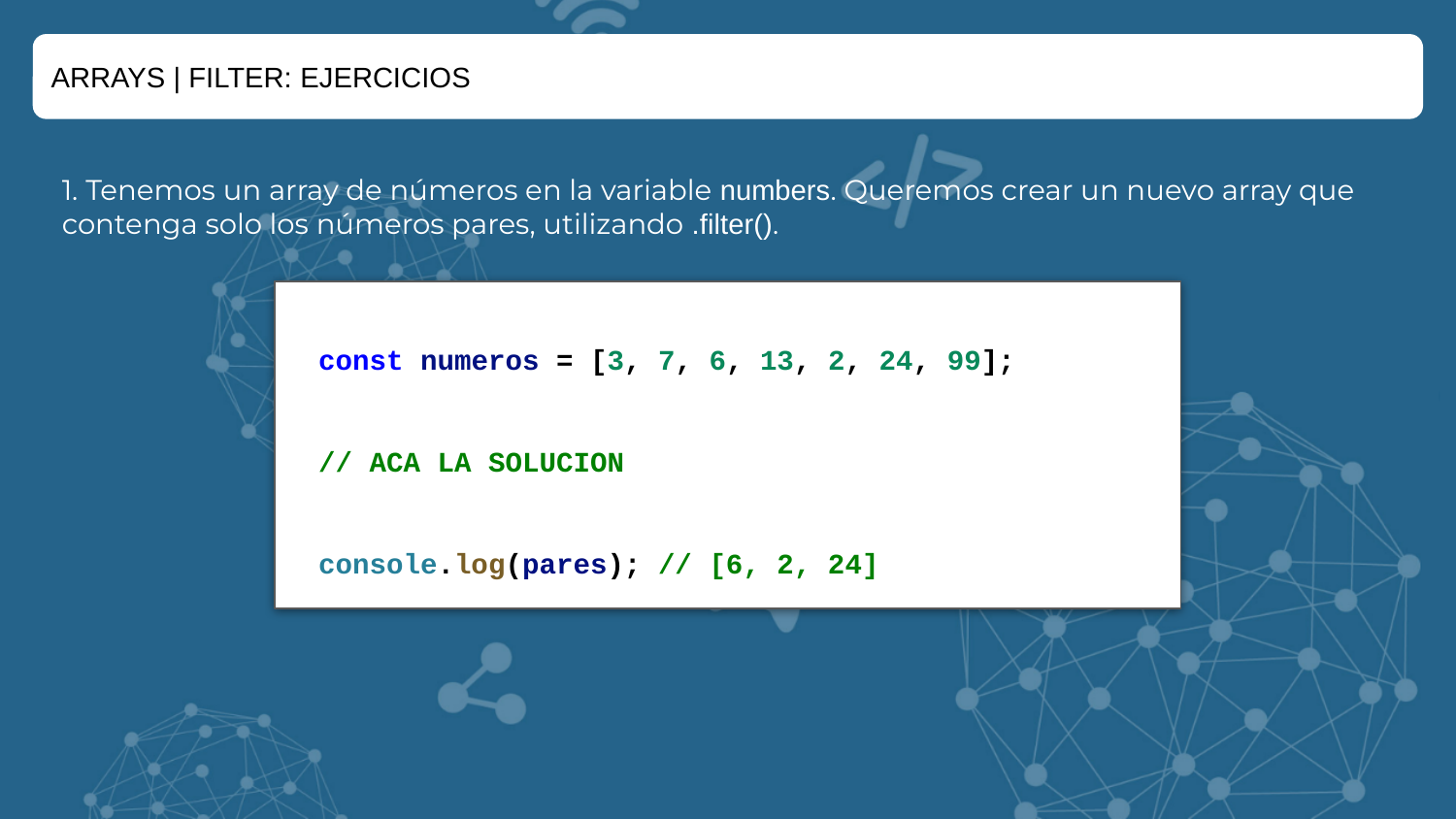

ARRAYS | FILTER: EJERCICIOS
1. Tenemos un array de números en la variable numbers. Queremos crear un nuevo array que contenga solo los números pares, utilizando .filter().

const numeros = [3, 7, 6, 13, 2, 24, 99];

// ACA LA SOLUCION

console.log(pares); // [6, 2, 24]